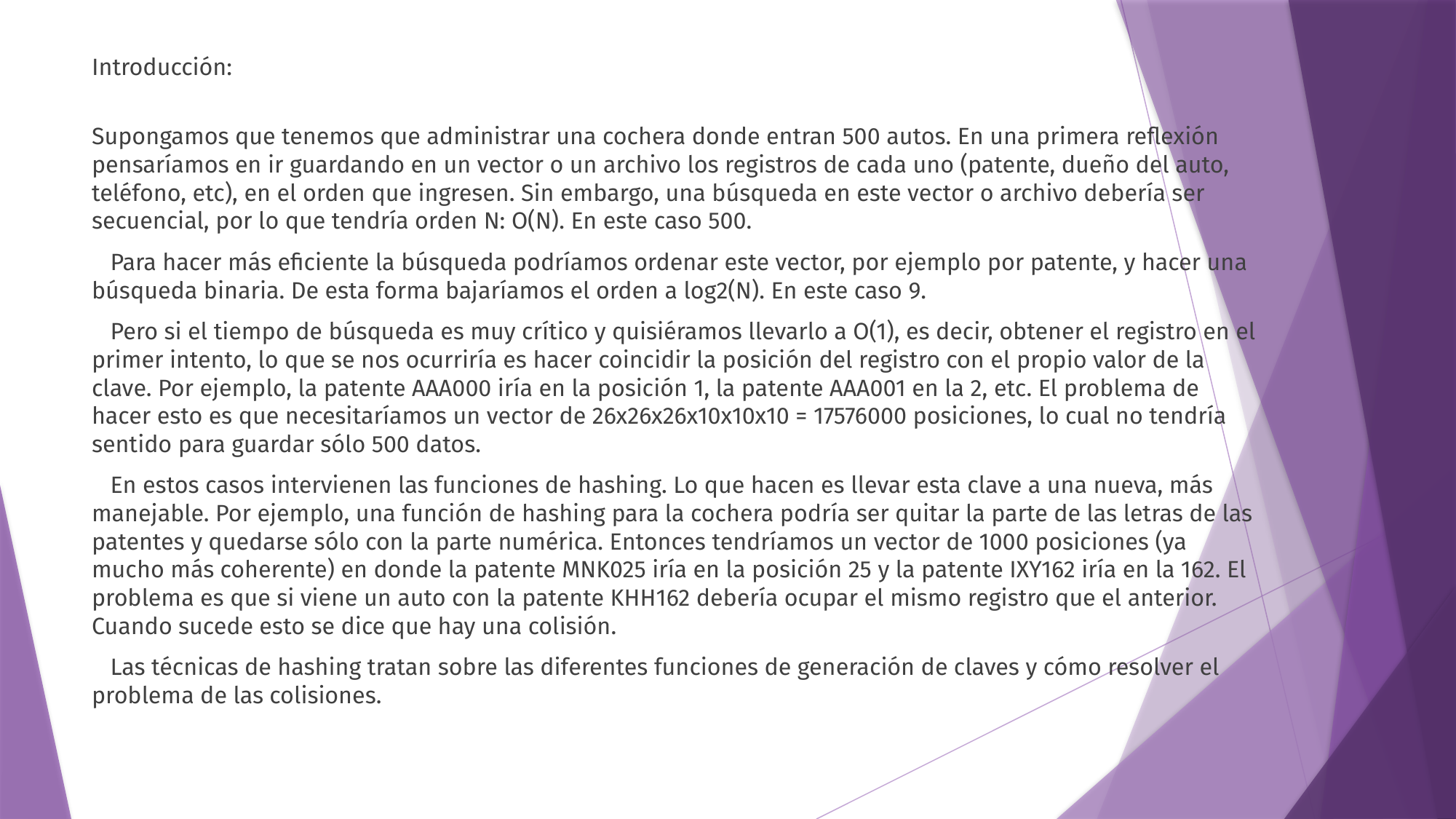

Introducción:
Supongamos que tenemos que administrar una cochera donde entran 500 autos. En una primera reflexión pensaríamos en ir guardando en un vector o un archivo los registros de cada uno (patente, dueño del auto, teléfono, etc), en el orden que ingresen. Sin embargo, una búsqueda en este vector o archivo debería ser secuencial, por lo que tendría orden N: O(N). En este caso 500.
   Para hacer más eficiente la búsqueda podríamos ordenar este vector, por ejemplo por patente, y hacer una búsqueda binaria. De esta forma bajaríamos el orden a log2(N). En este caso 9.
   Pero si el tiempo de búsqueda es muy crítico y quisiéramos llevarlo a O(1), es decir, obtener el registro en el primer intento, lo que se nos ocurriría es hacer coincidir la posición del registro con el propio valor de la clave. Por ejemplo, la patente AAA000 iría en la posición 1, la patente AAA001 en la 2, etc. El problema de hacer esto es que necesitaríamos un vector de 26x26x26x10x10x10 = 17576000 posiciones, lo cual no tendría sentido para guardar sólo 500 datos.
   En estos casos intervienen las funciones de hashing. Lo que hacen es llevar esta clave a una nueva, más manejable. Por ejemplo, una función de hashing para la cochera podría ser quitar la parte de las letras de las patentes y quedarse sólo con la parte numérica. Entonces tendríamos un vector de 1000 posiciones (ya mucho más coherente) en donde la patente MNK025 iría en la posición 25 y la patente IXY162 iría en la 162. El problema es que si viene un auto con la patente KHH162 debería ocupar el mismo registro que el anterior. Cuando sucede esto se dice que hay una colisión.
   Las técnicas de hashing tratan sobre las diferentes funciones de generación de claves y cómo resolver el problema de las colisiones.